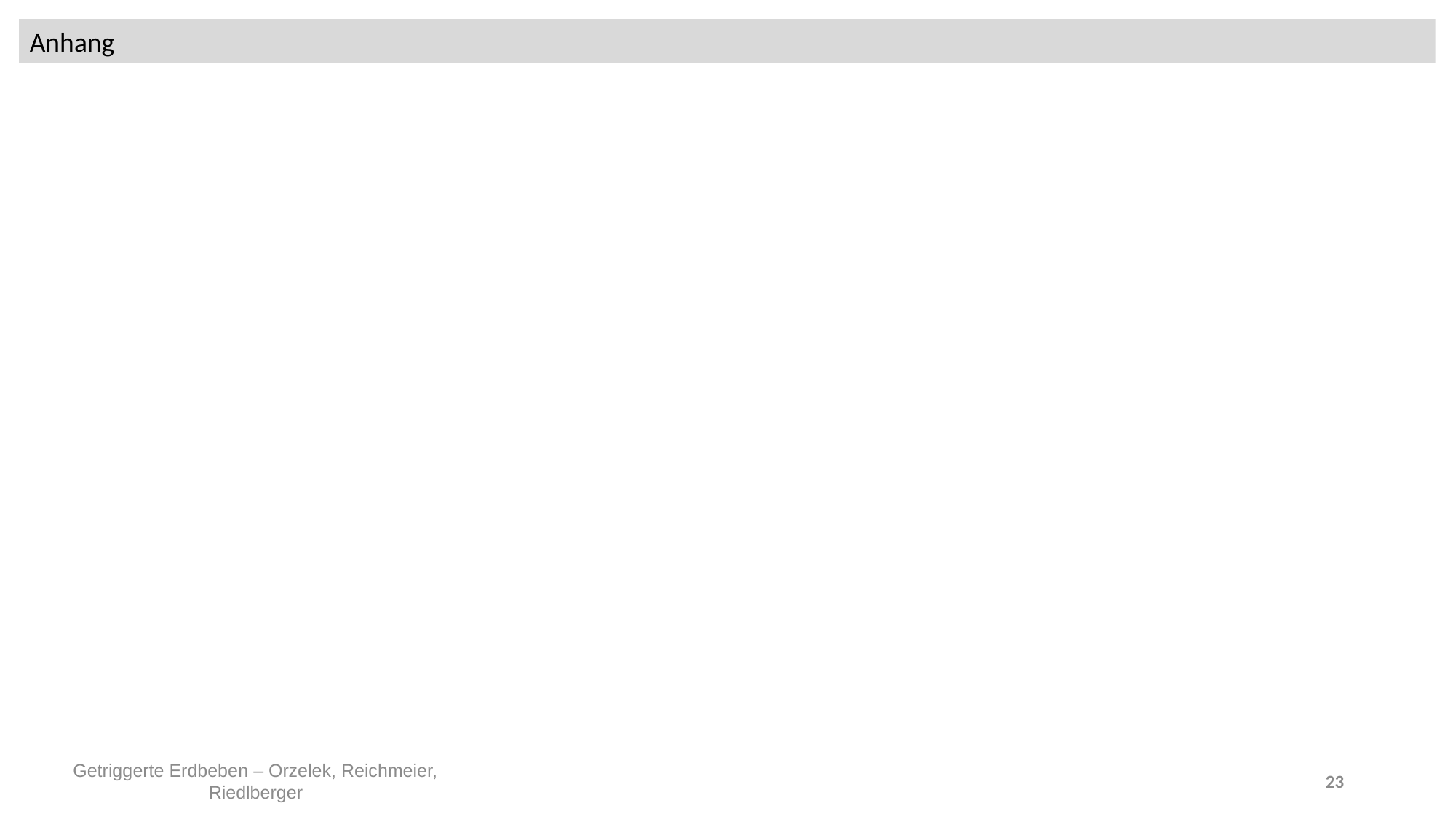

Anhang
Getriggerte Erdbeben – Orzelek, Reichmeier, Riedlberger
23